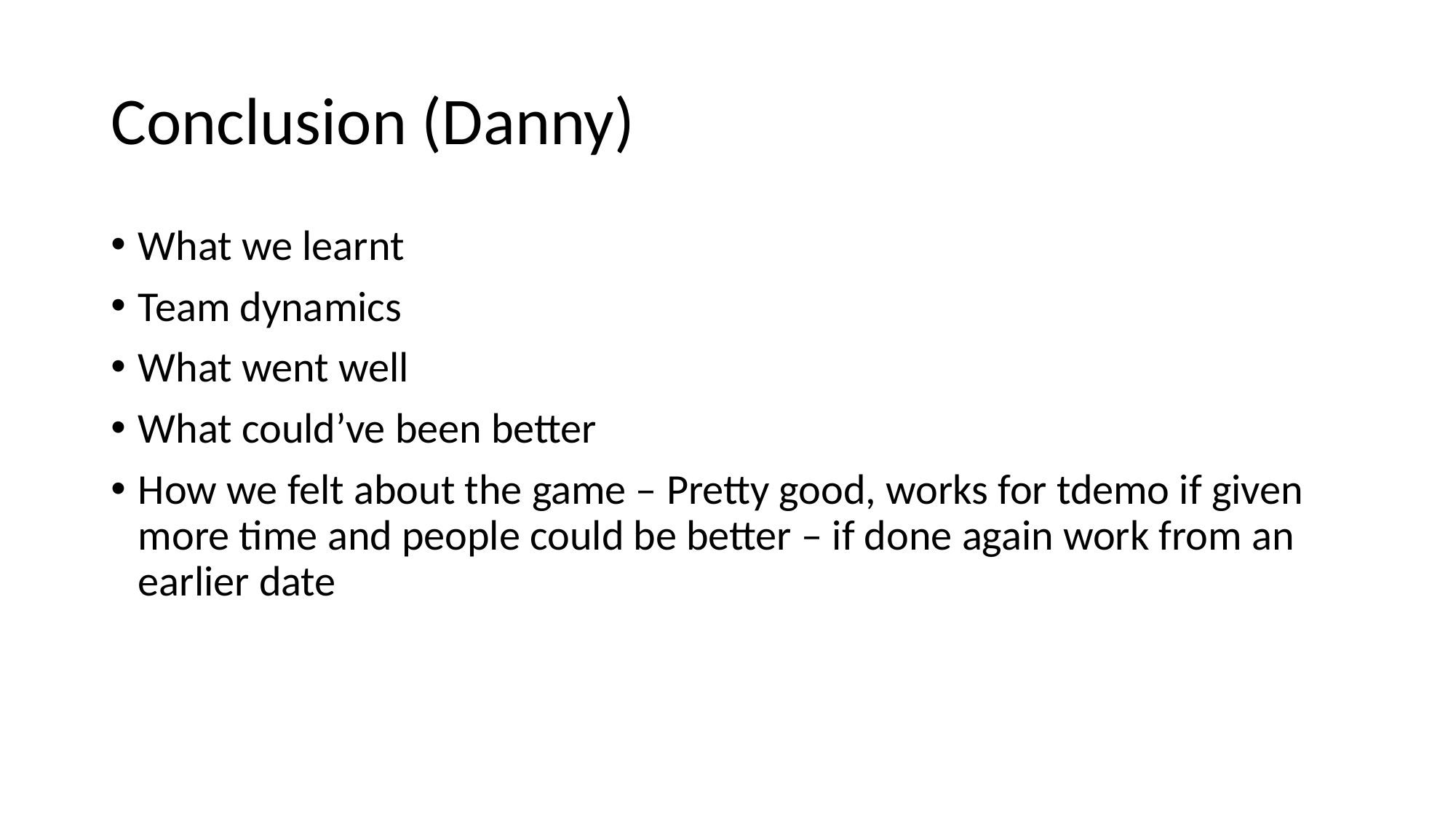

# Conclusion (Danny)
What we learnt
Team dynamics
What went well
What could’ve been better
How we felt about the game – Pretty good, works for tdemo if given more time and people could be better – if done again work from an earlier date